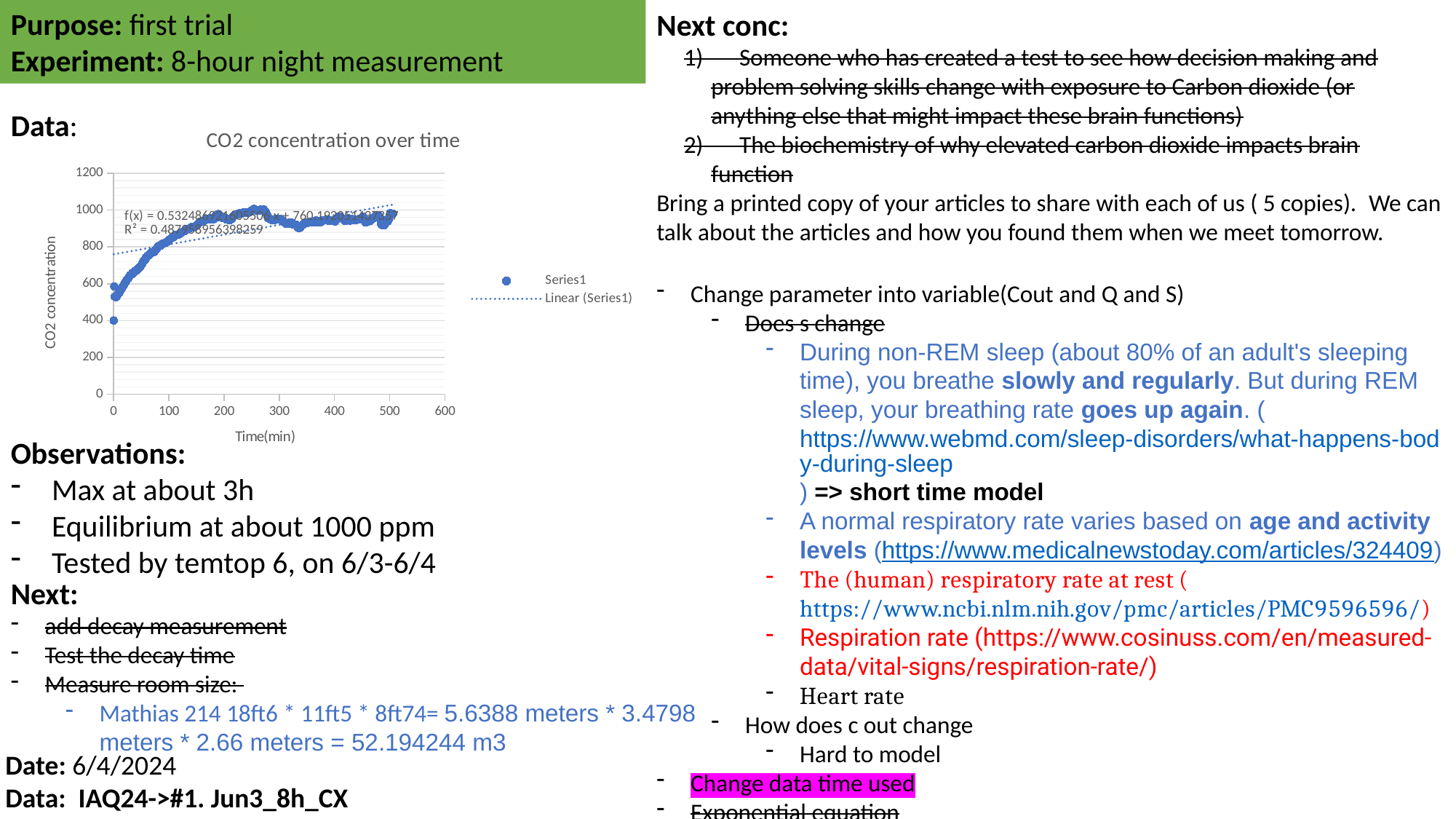

Purpose: first trial
Experiment: 8-hour night measurement
Next conc:
1)      Someone who has created a test to see how decision making and problem solving skills change with exposure to Carbon dioxide (or anything else that might impact these brain functions)
2)      The biochemistry of why elevated carbon dioxide impacts brain function
Bring a printed copy of your articles to share with each of us ( 5 copies).  We can talk about the articles and how you found them when we meet tomorrow.

Change parameter into variable(Cout and Q and S)
Does s change
During non-REM sleep (about 80% of an adult's sleeping time), you breathe slowly and regularly. But during REM sleep, your breathing rate goes up again. (https://www.webmd.com/sleep-disorders/what-happens-body-during-sleep) => short time model
A normal respiratory rate varies based on age and activity levels (https://www.medicalnewstoday.com/articles/324409)
The (human) respiratory rate at rest (https://www.ncbi.nlm.nih.gov/pmc/articles/PMC9596596/)
Respiration rate (https://www.cosinuss.com/en/measured-data/vital-signs/respiration-rate/)
Heart rate
How does c out change
Hard to model
Change data time used
Exponential equation
Data:

Observations:
Max at about 3h
Equilibrium at about 1000 ppm
Tested by temtop 6, on 6/3-6/4

### Chart: CO2 concentration over time

| Category |  |
|---|---|
Next:
add decay measurement
Test the decay time
Measure room size:
Mathias 214 18ft6 * 11ft5 * 8ft74= 5.6388 meters * 3.4798 meters * 2.66 meters = 52.194244 m3
Date: 6/4/2024
Data:  IAQ24->#1. Jun3_8h_CX